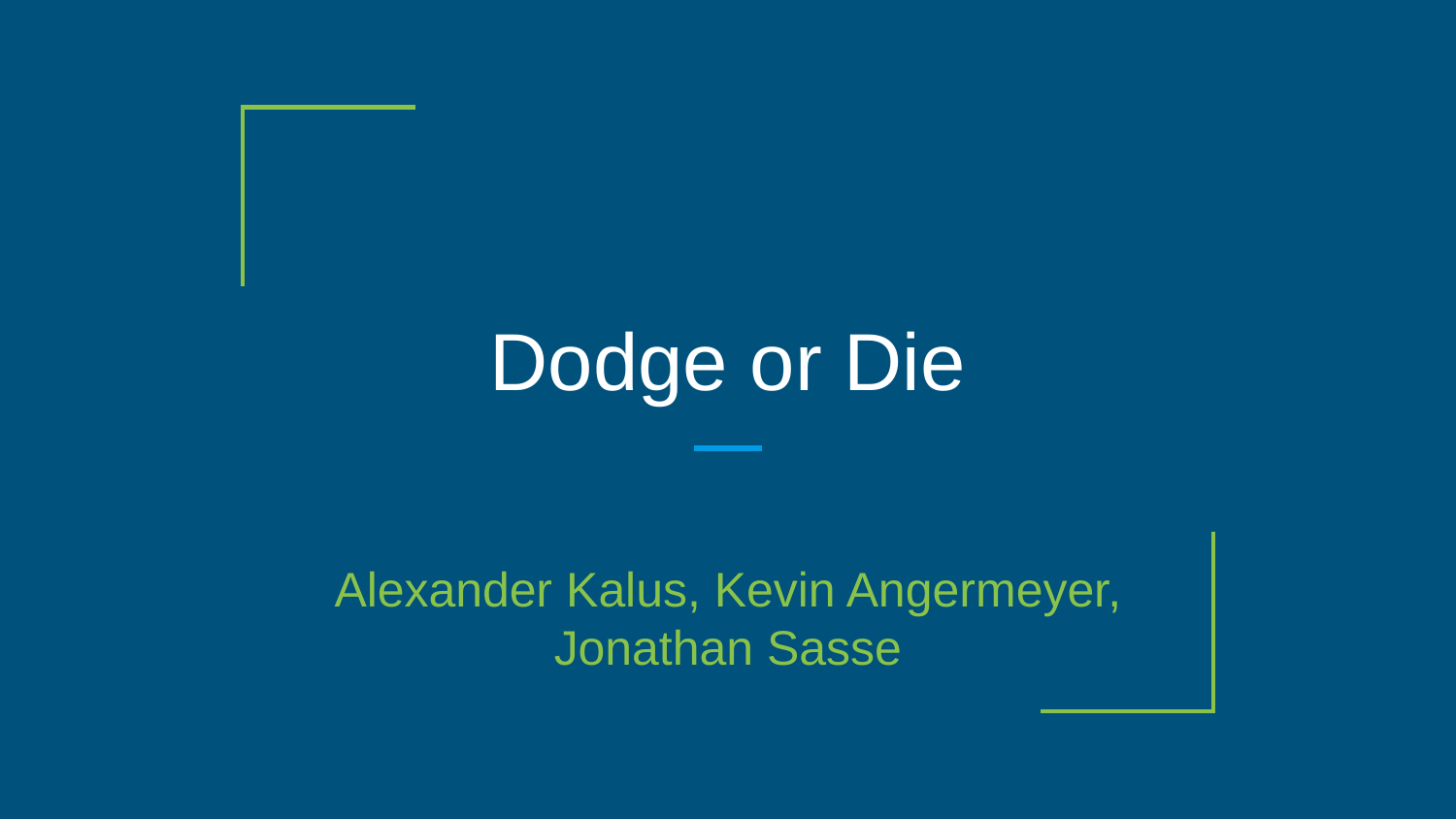

# Dodge or Die

Alexander Kalus, Kevin Angermeyer, Jonathan Sasse